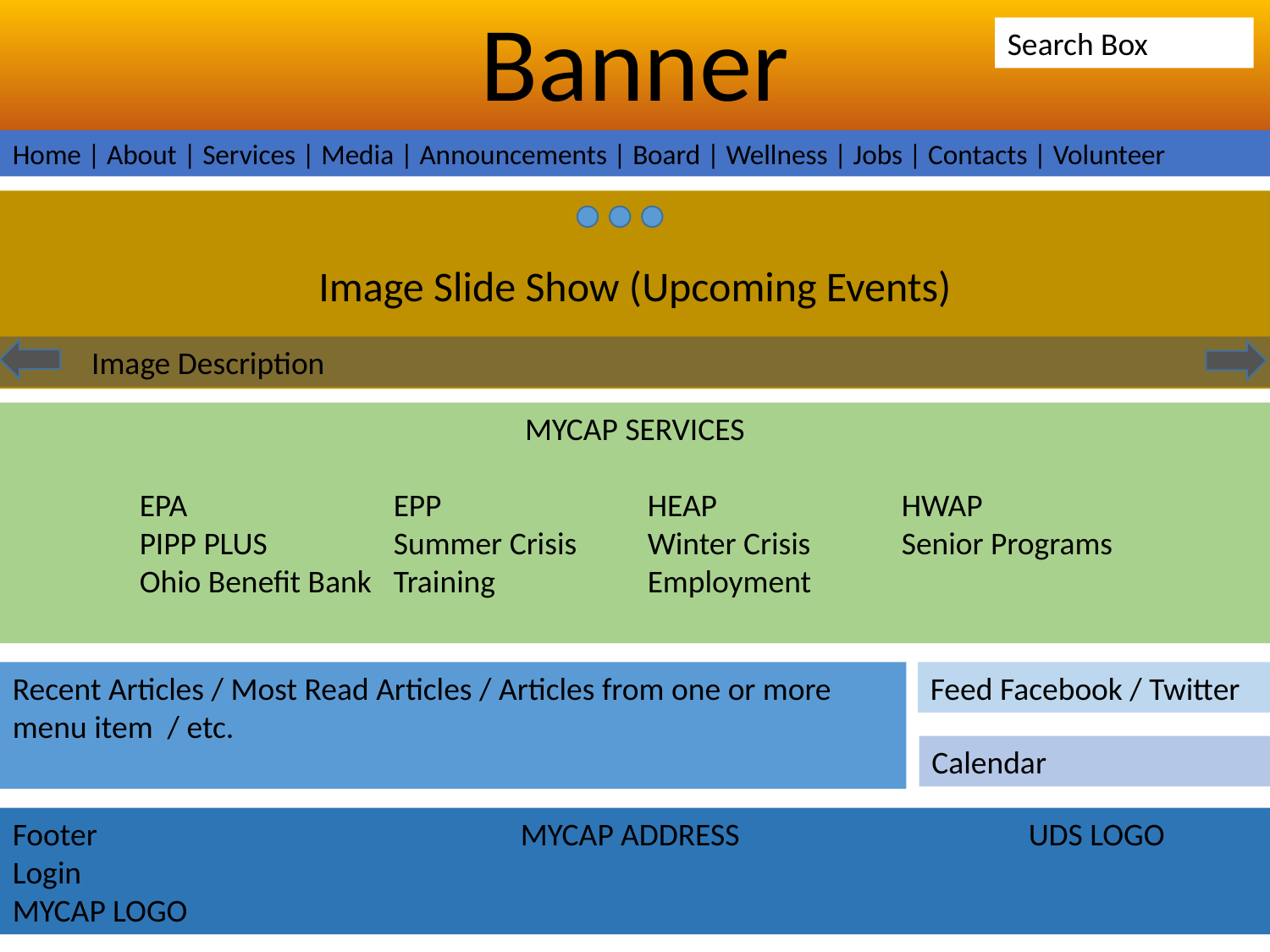

# Banner
Search Box
Home | About | Services | Media | Announcements | Board | Wellness | Jobs | Contacts | Volunteer

Image Slide Show (Upcoming Events)

           Image Description

MYCAP SERVICES

	EPA		EPP		HEAP		HWAP
	PIPP PLUS	Summer Crisis	Winter Crisis	Senior Programs
	Ohio Benefit Bank	Training		Employment

Recent Articles / Most Read Articles / Articles from one or more menu item  / etc.

Feed Facebook / Twitter
Calendar
Footer				MYCAP ADDRESS			UDS LOGO
Login
MYCAP LOGO